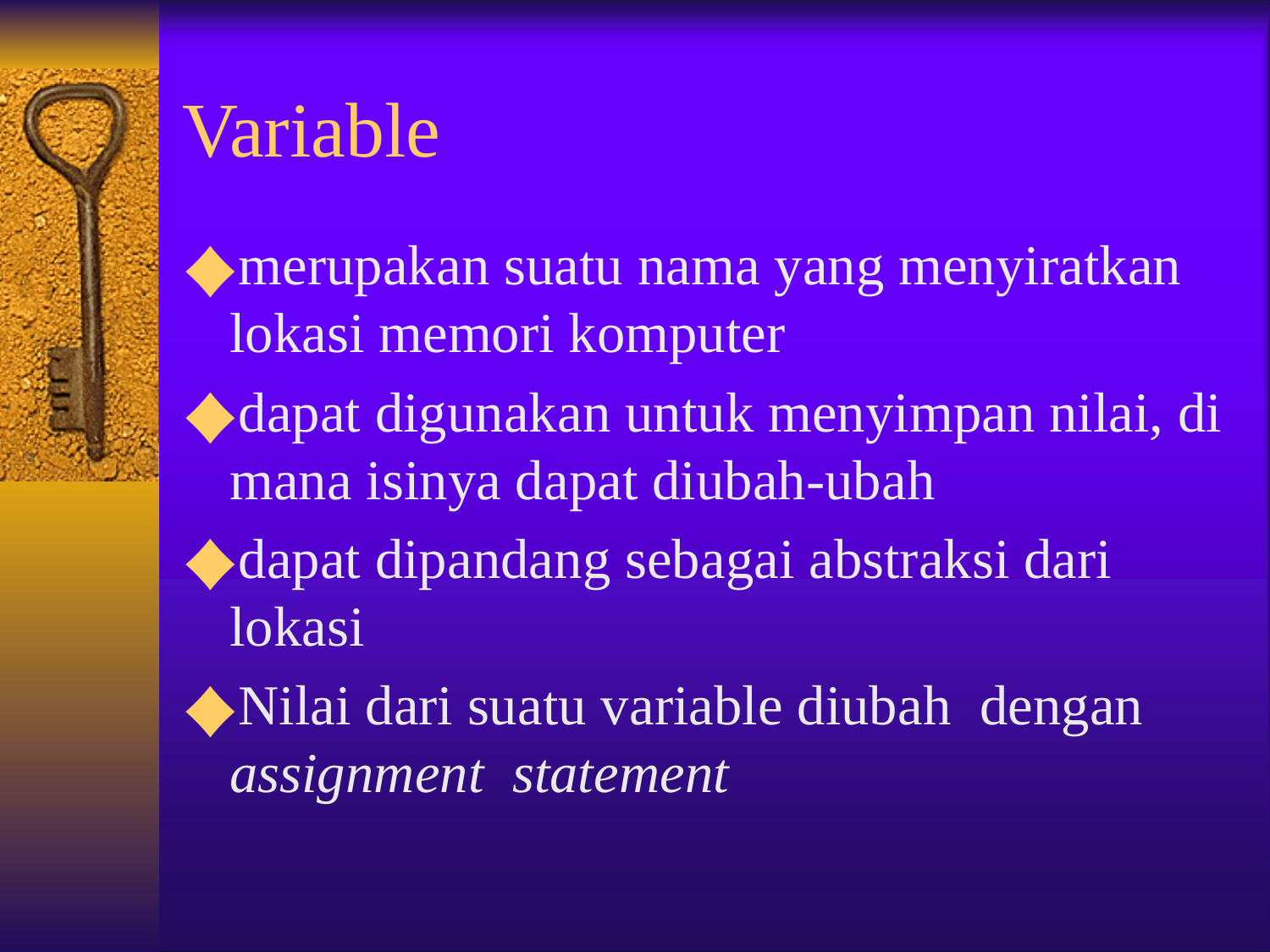

# Variable
merupakan suatu nama yang menyiratkan lokasi memori komputer
dapat digunakan untuk menyimpan nilai, di mana isinya dapat diubah-ubah
dapat dipandang sebagai abstraksi dari lokasi
Nilai dari suatu variable diubah  dengan assignment  statement